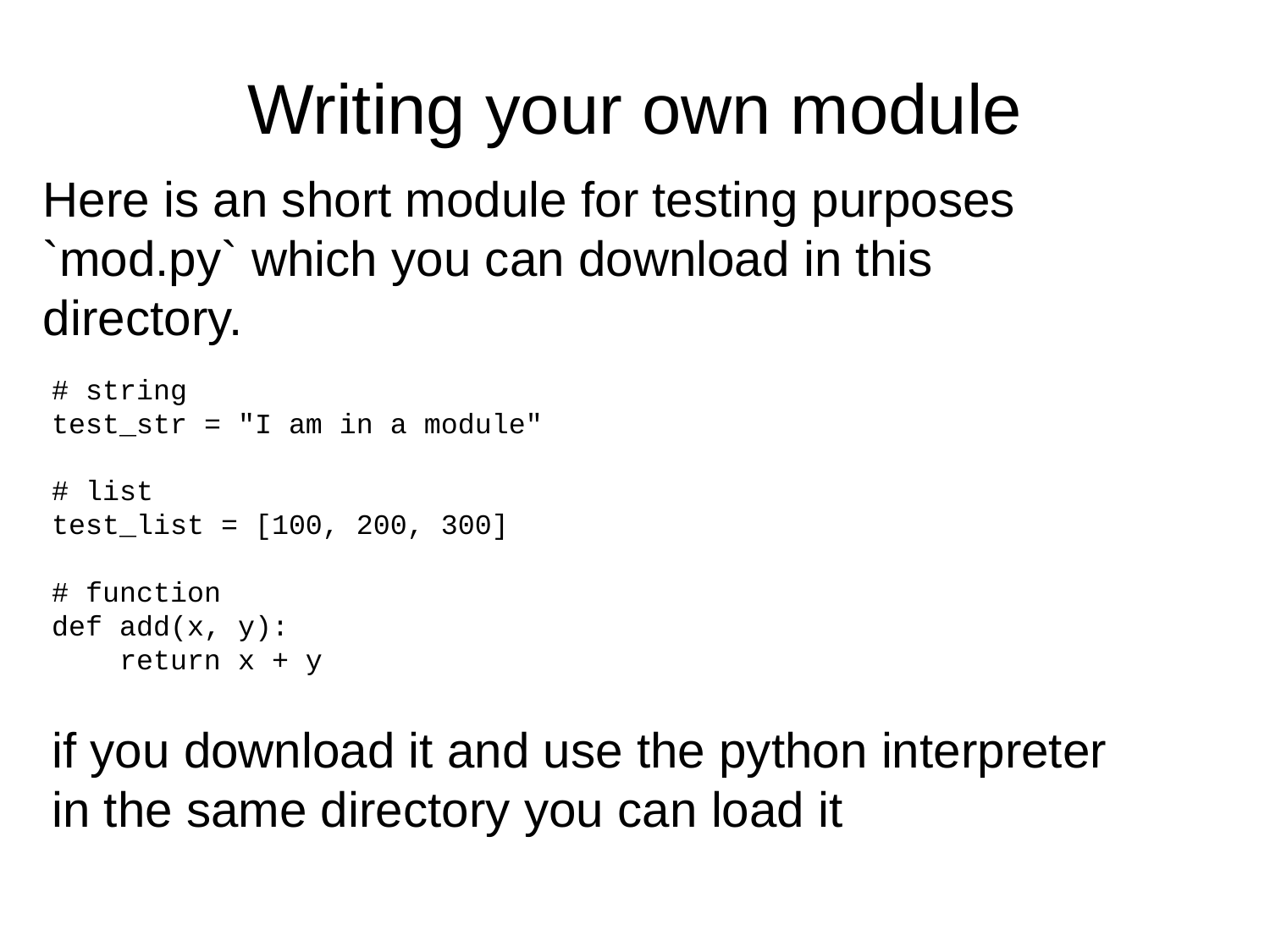

# Writing your own module
Here is an short module for testing purposes `mod.py` which you can download in this directory.
# string
test_str = "I am in a module"

# list
test_list = [100, 200, 300]

# function
def add(x, y):
    return x + y
if you download it and use the python interpreter in the same directory you can load it